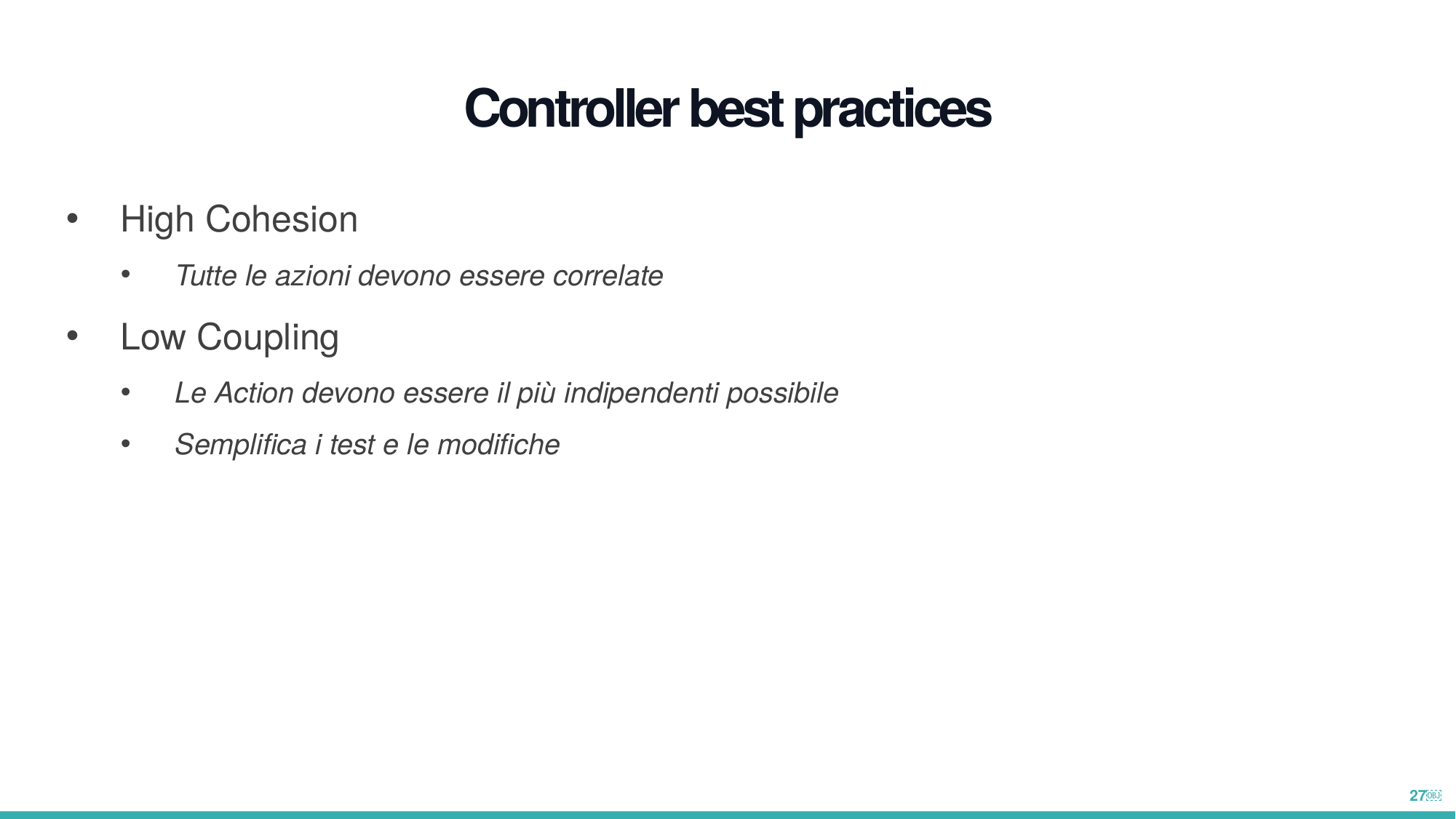

Controller best practices
High Cohesion
Tutte le azioni devono essere correlate
Low Coupling
Le Action devono essere il più indipendenti possibile
Semplifica i test e le modifiche